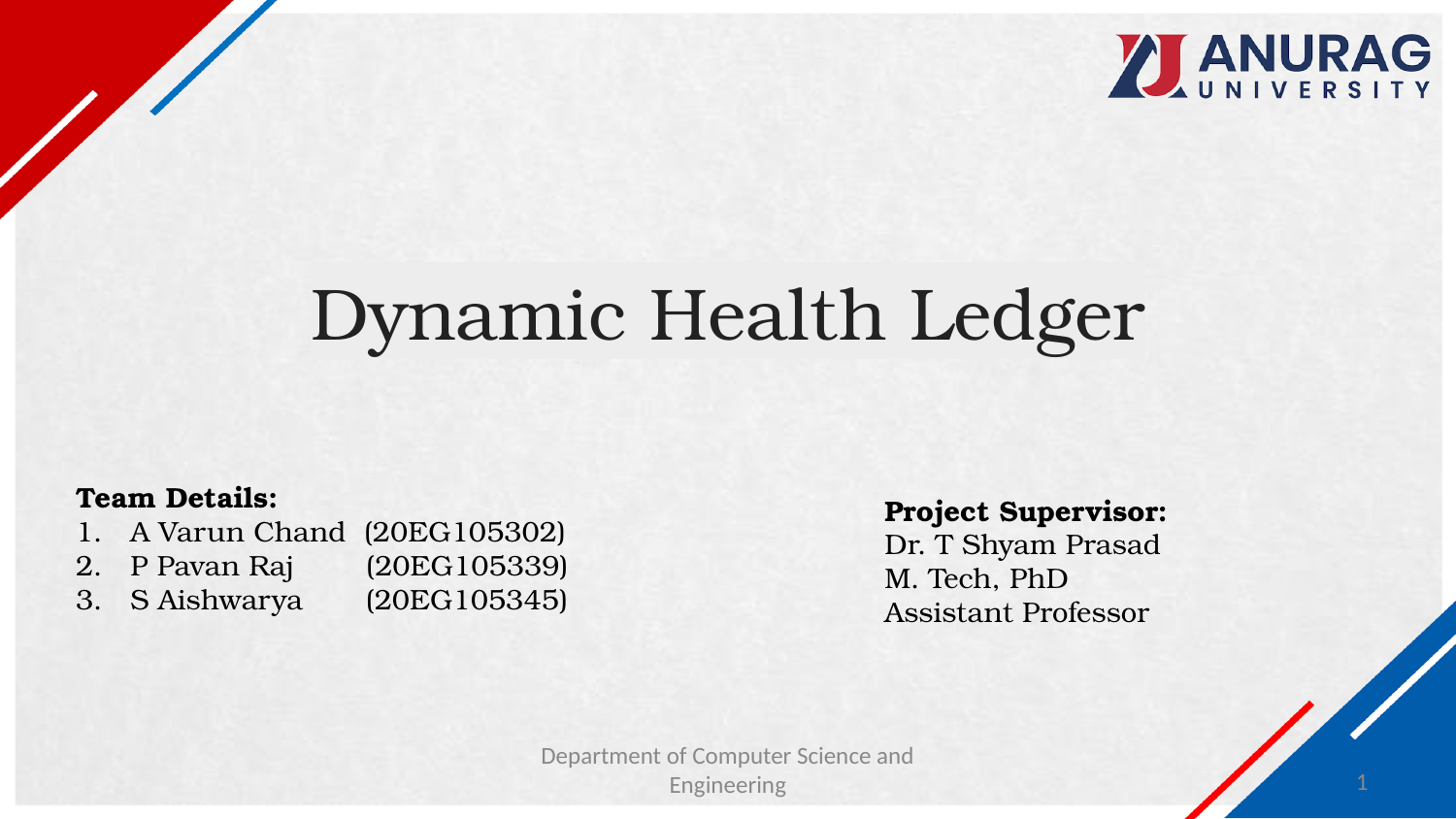

# Dynamic Health Ledger
Team Details:
A Varun Chand  (20EG105302)
P Pavan Raj        (20EG105339)
S Aishwarya       (20EG105345)
Project Supervisor:
Dr. T Shyam Prasad
M. Tech, PhD
Assistant Professor

Department of Computer Science and Engineering
1